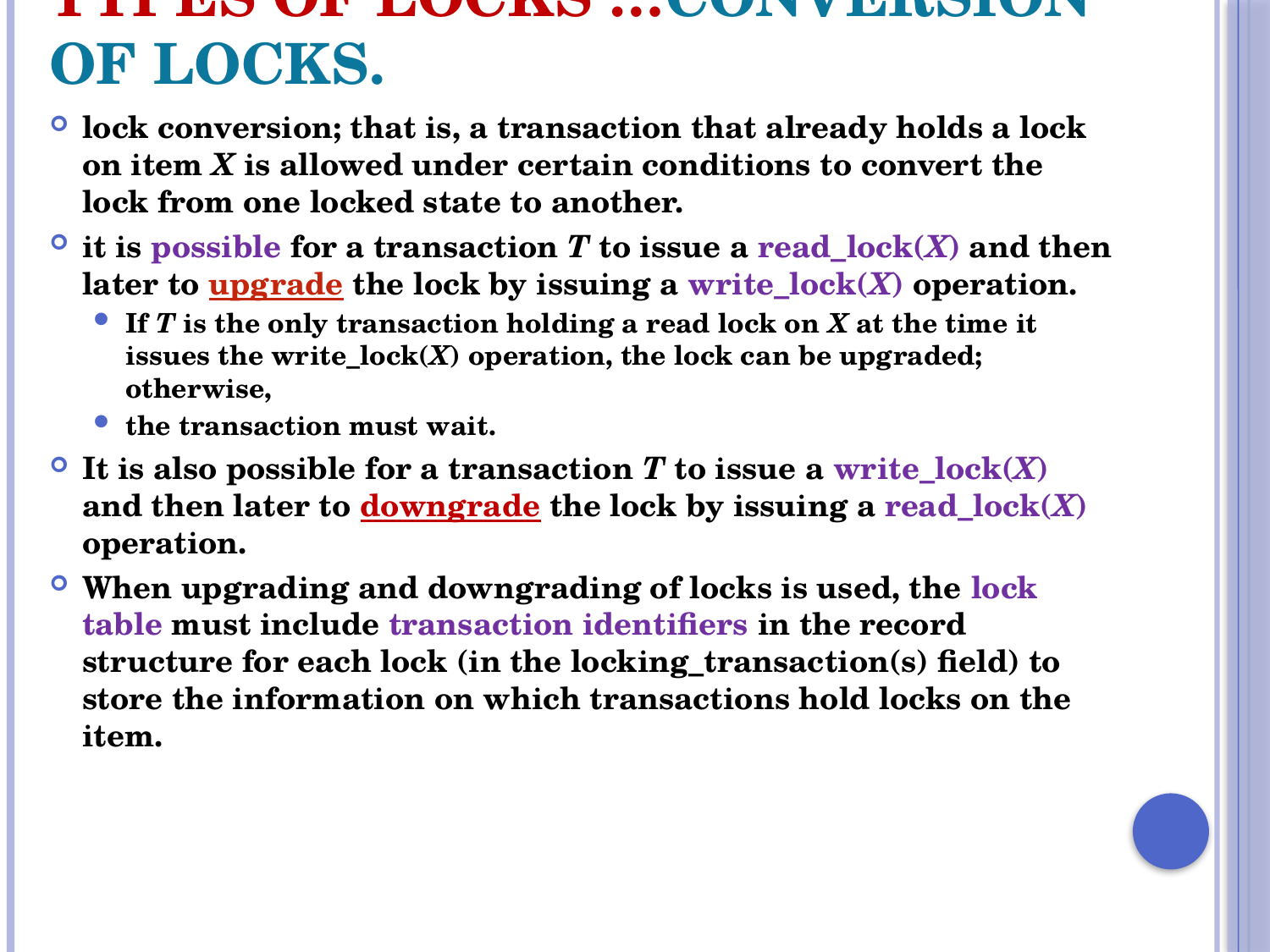

# Types of Locks …Conversion of Locks.
lock conversion; that is, a transaction that already holds a lock on item X is allowed under certain conditions to convert the lock from one locked state to another.
it is possible for a transaction T to issue a read_lock(X) and then later to upgrade the lock by issuing a write_lock(X) operation.
If T is the only transaction holding a read lock on X at the time it issues the write_lock(X) operation, the lock can be upgraded; otherwise,
the transaction must wait.
It is also possible for a transaction T to issue a write_lock(X) and then later to downgrade the lock by issuing a read_lock(X) operation.
When upgrading and downgrading of locks is used, the lock table must include transaction identifiers in the record structure for each lock (in the locking_transaction(s) field) to store the information on which transactions hold locks on the item.